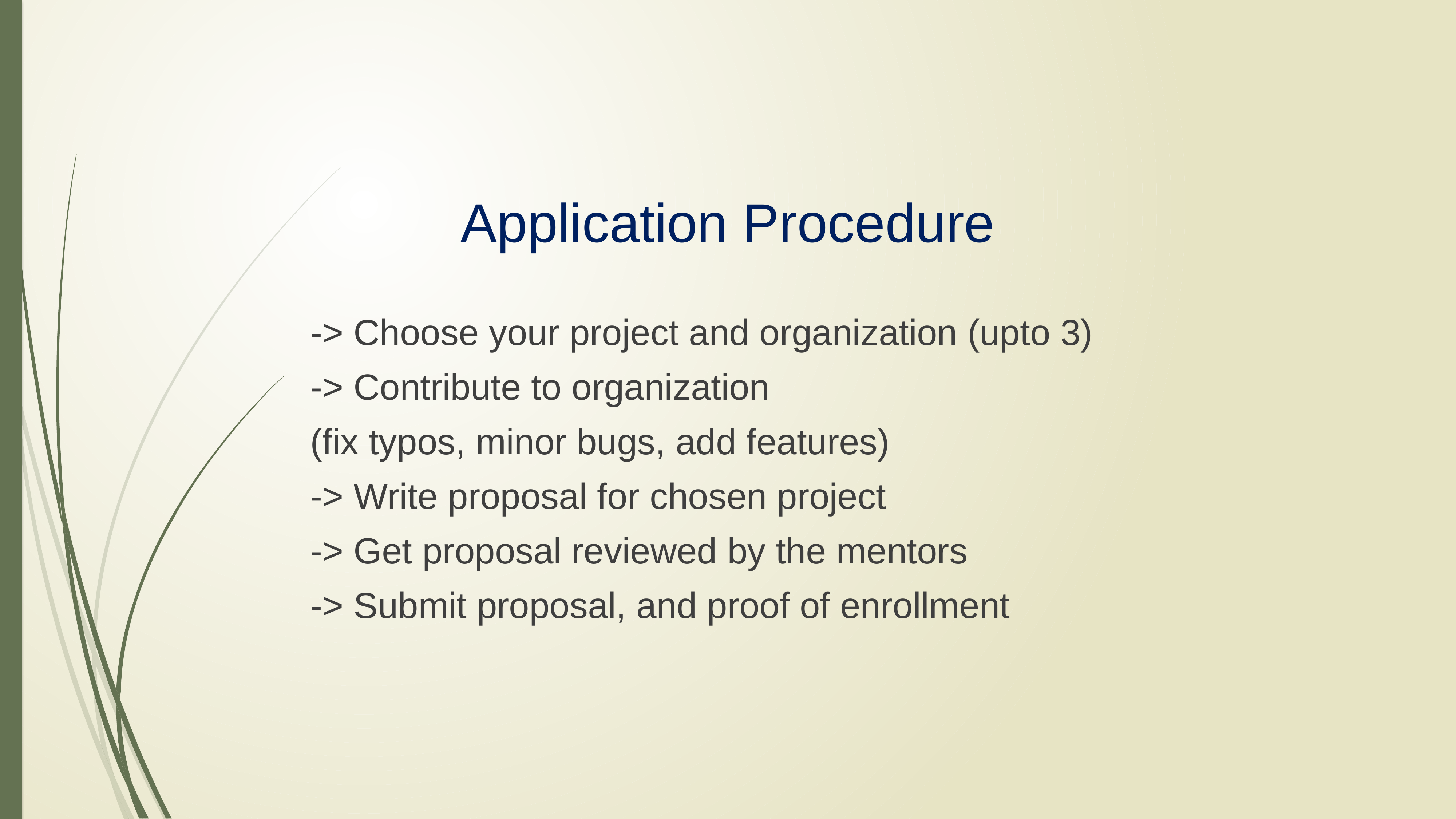

# Application Procedure
-> Choose your project and organization (upto 3)
-> Contribute to organization
(fix typos, minor bugs, add features)
-> Write proposal for chosen project
-> Get proposal reviewed by the mentors
-> Submit proposal, and proof of enrollment